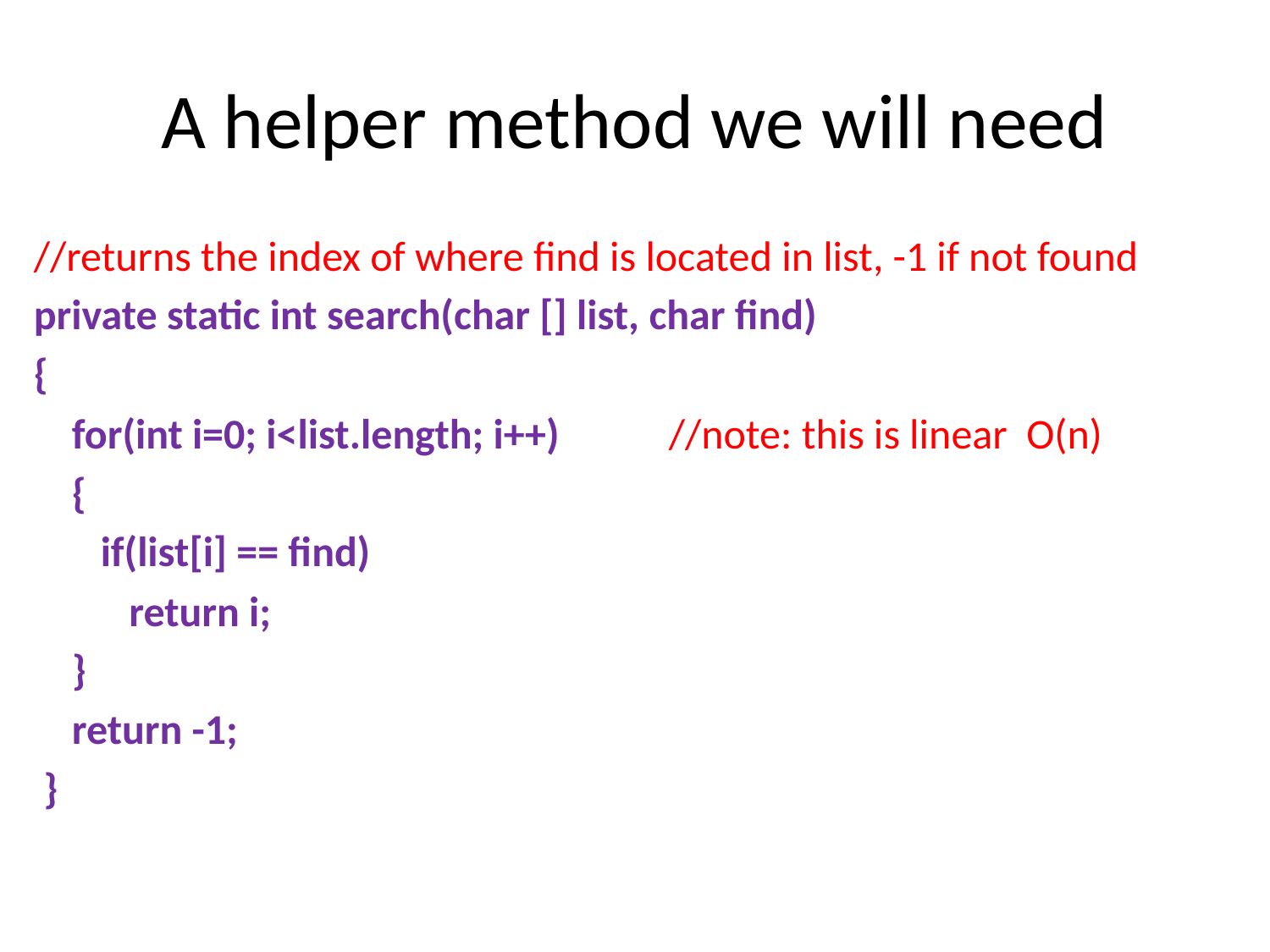

# A helper method we will need
//returns the index of where find is located in list, -1 if not found
private static int search(char [] list, char find)
{
    for(int i=0; i<list.length; i++)	//note: this is linear  O(n)
    {
       if(list[i] == find)
          return i;
    }
    return -1;
 }